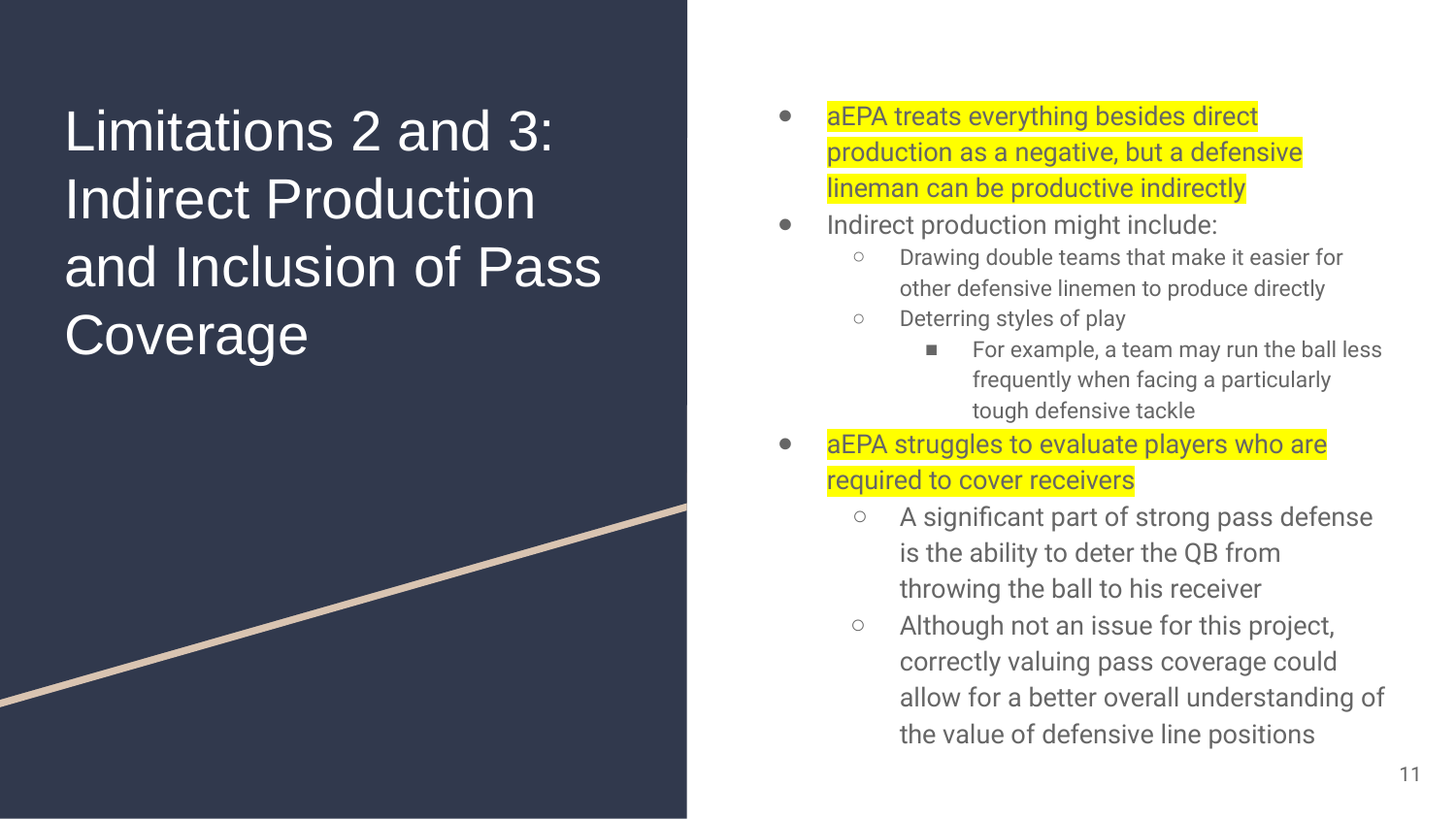

# Limitations 2 and 3: Indirect Production and Inclusion of Pass Coverage

aEPA treats everything besides direct production as a negative, but a defensive lineman can be productive indirectly
Indirect production might include:
Drawing double teams that make it easier for other defensive linemen to produce directly
Deterring styles of play
For example, a team may run the ball less frequently when facing a particularly tough defensive tackle
aEPA struggles to evaluate players who are required to cover receivers
A significant part of strong pass defense is the ability to deter the QB from throwing the ball to his receiver
Although not an issue for this project, correctly valuing pass coverage could allow for a better overall understanding of the value of defensive line positions
11